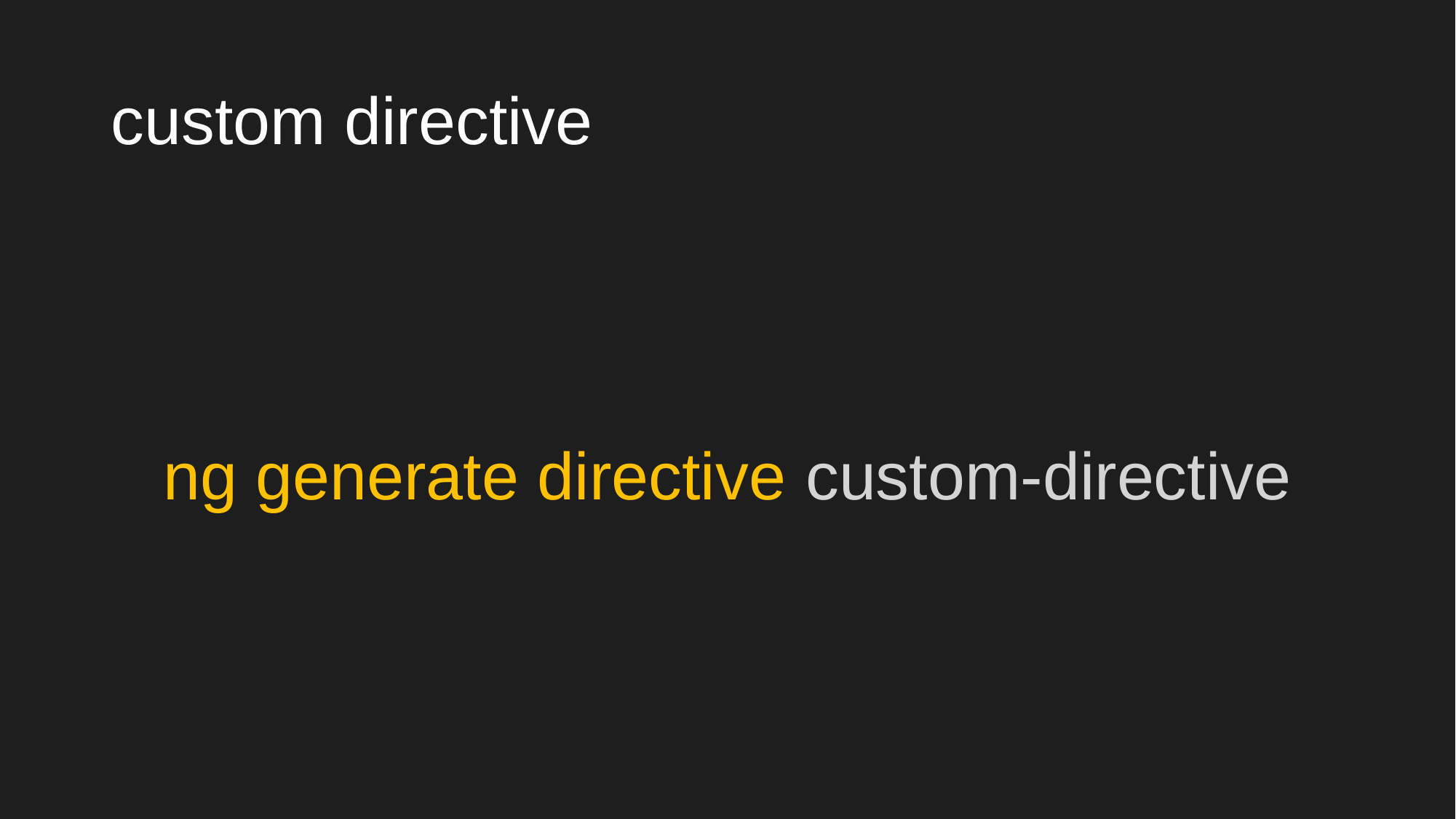

# custom directive
ng generate directive custom-directive